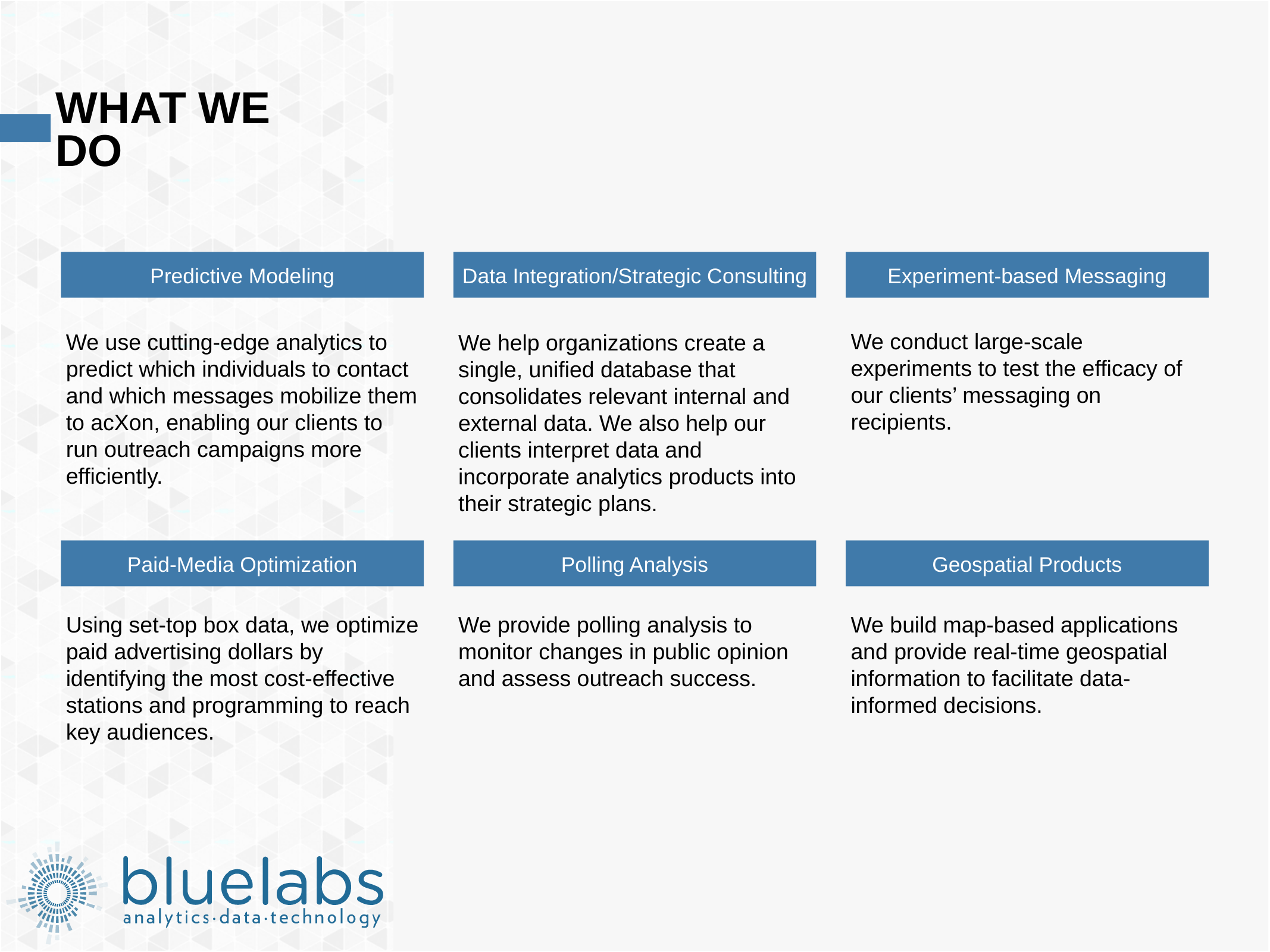

What We Do

Predictive Modeling
Data Integration/Strategic Consulting
Experiment-based Messaging
We use cutting-edge analytics to predict which individuals to contact and which messages mobilize them to acXon, enabling our clients to run outreach campaigns more efficiently.
We help organizations create a single, unified database that consolidates relevant internal and external data. We also help our clients interpret data and incorporate analytics products into their strategic plans.
We conduct large-scale experiments to test the efficacy of our clients’ messaging on recipients.

Paid-Media Optimization
Polling Analysis
Geospatial Products
Using set-top box data, we optimize paid advertising dollars by identifying the most cost-effective stations and programming to reach key audiences.
We provide polling analysis to monitor changes in public opinion and assess outreach success.
We build map-based applications and provide real-time geospatial information to facilitate data-informed decisions.